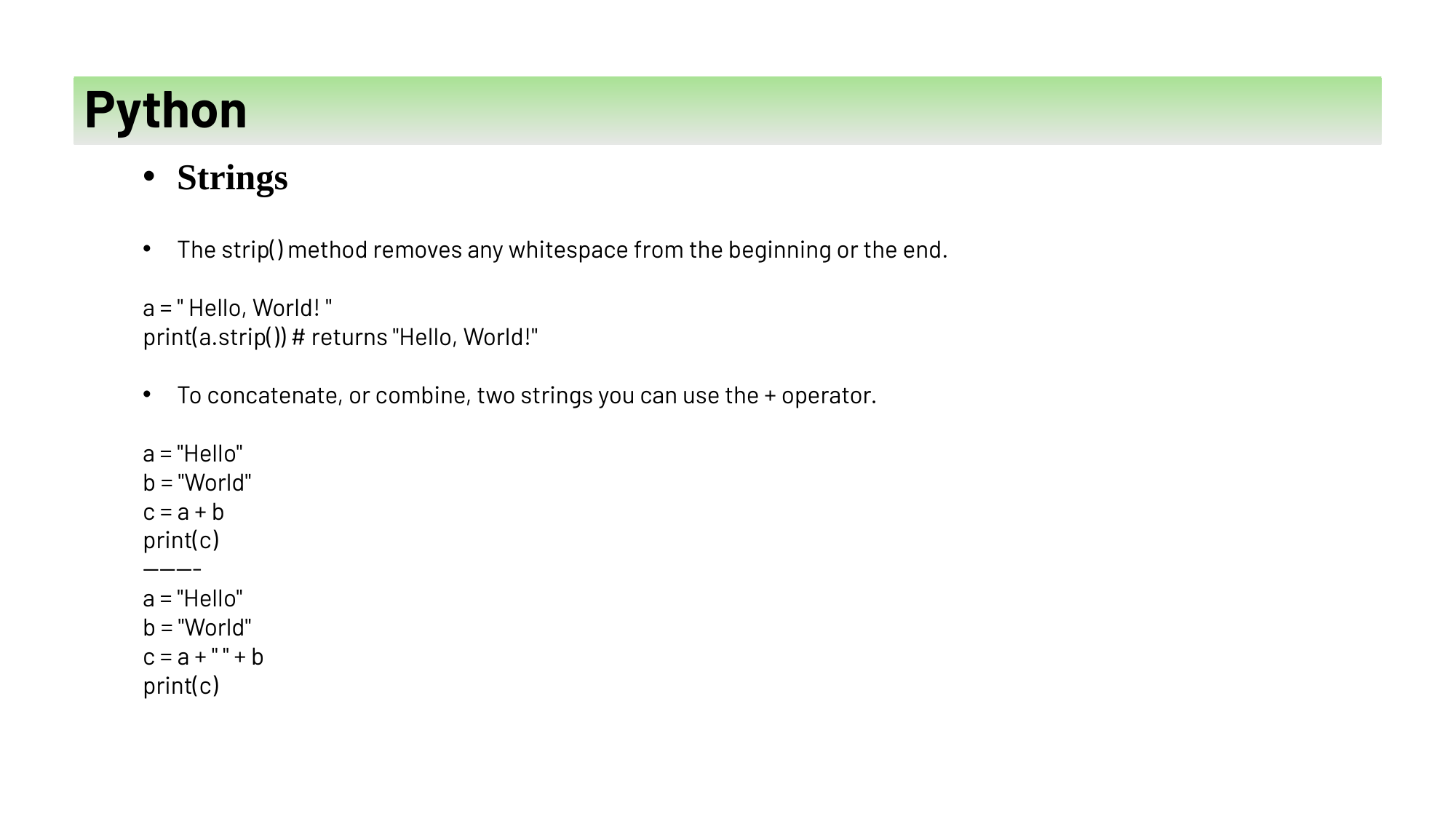

Python
Strings
The strip() method removes any whitespace from the beginning or the end.

a = " Hello, World! "
print(a.strip()) # returns "Hello, World!"

To concatenate, or combine, two strings you can use the + operator.

a = "Hello"
b = "World"
c = a + b
print(c)
-------
a = "Hello"
b = "World"
c = a + " " + b
print(c)